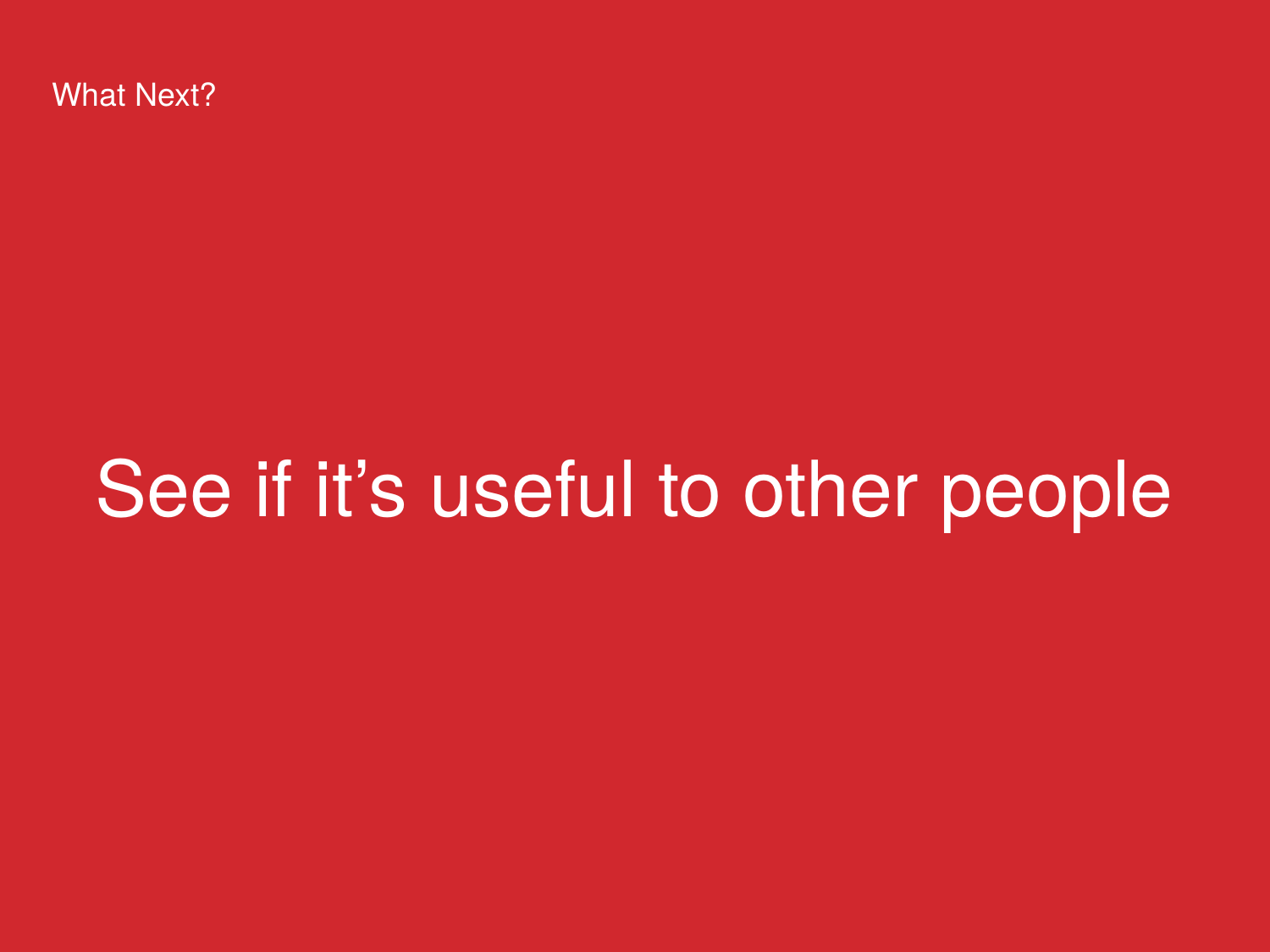

What Next?
# See if it’s useful to other people